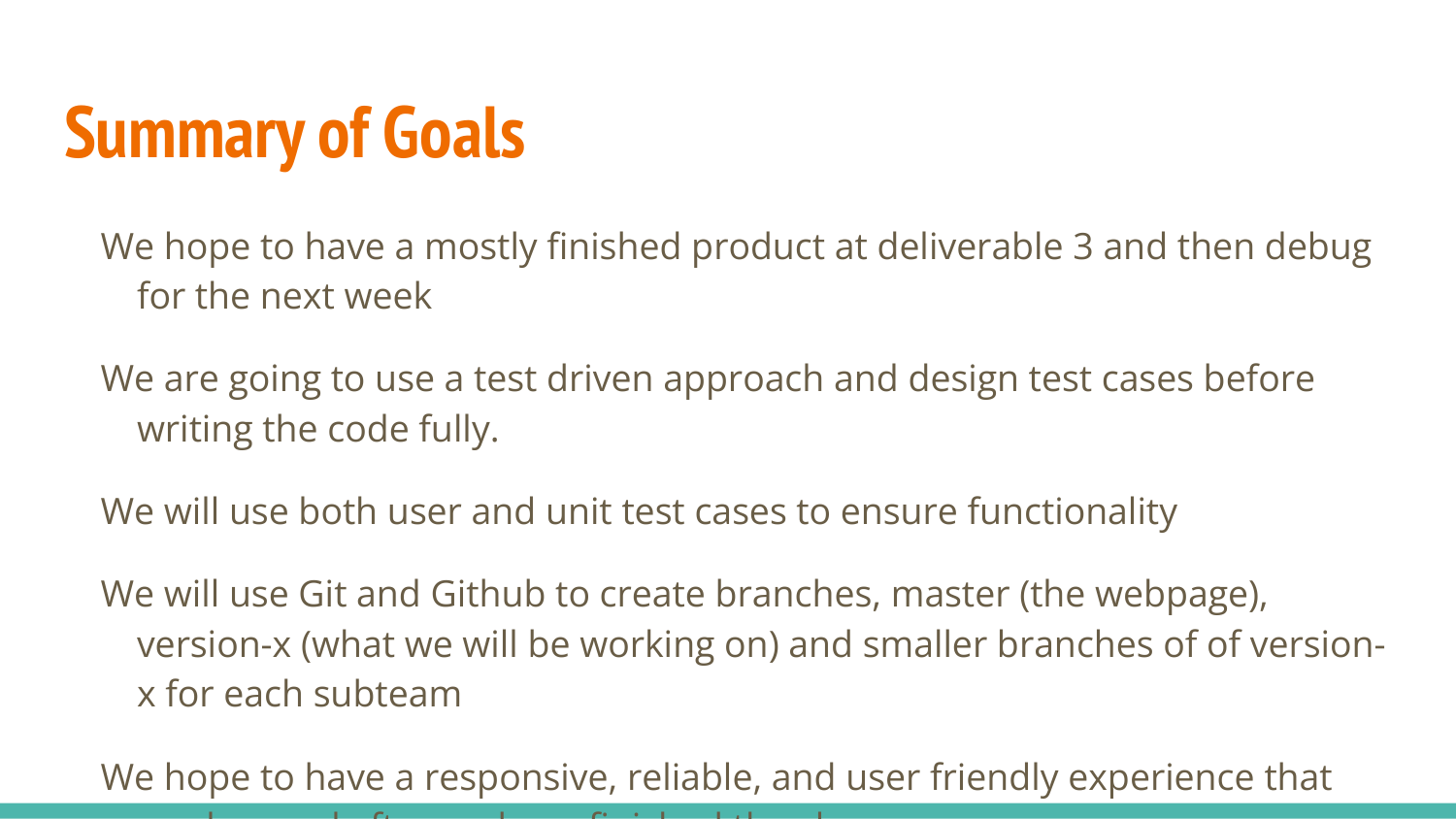

# Summary of Goals
We hope to have a mostly finished product at deliverable 3 and then debug for the next week
We are going to use a test driven approach and design test cases before writing the code fully.
We will use both user and unit test cases to ensure functionality
We will use Git and Github to create branches, master (the webpage), version-x (what we will be working on) and smaller branches of of version-x for each subteam
We hope to have a responsive, reliable, and user friendly experience that can be used after we have finished the class